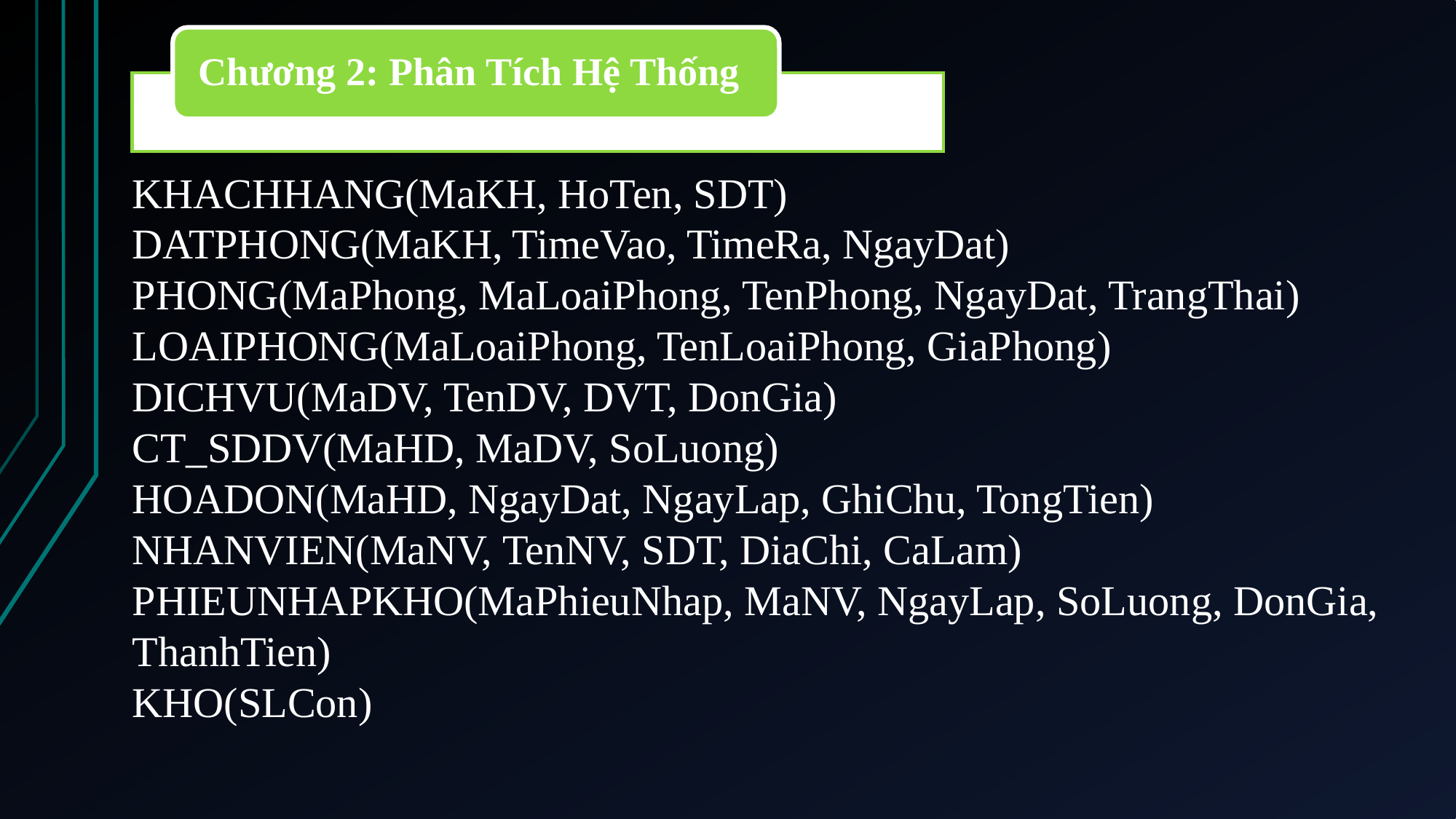

Chương 2: Phân Tích Hệ Thống

KHACHHANG(MaKH, HoTen, SDT)
DATPHONG(MaKH, TimeVao, TimeRa, NgayDat)
PHONG(MaPhong, MaLoaiPhong, TenPhong, NgayDat, TrangThai)
LOAIPHONG(MaLoaiPhong, TenLoaiPhong, GiaPhong)
DICHVU(MaDV, TenDV, DVT, DonGia)
CT_SDDV(MaHD, MaDV, SoLuong)
HOADON(MaHD, NgayDat, NgayLap, GhiChu, TongTien)
NHANVIEN(MaNV, TenNV, SDT, DiaChi, CaLam)
PHIEUNHAPKHO(MaPhieuNhap, MaNV, NgayLap, SoLuong, DonGia, ThanhTien)
KHO(SLCon)